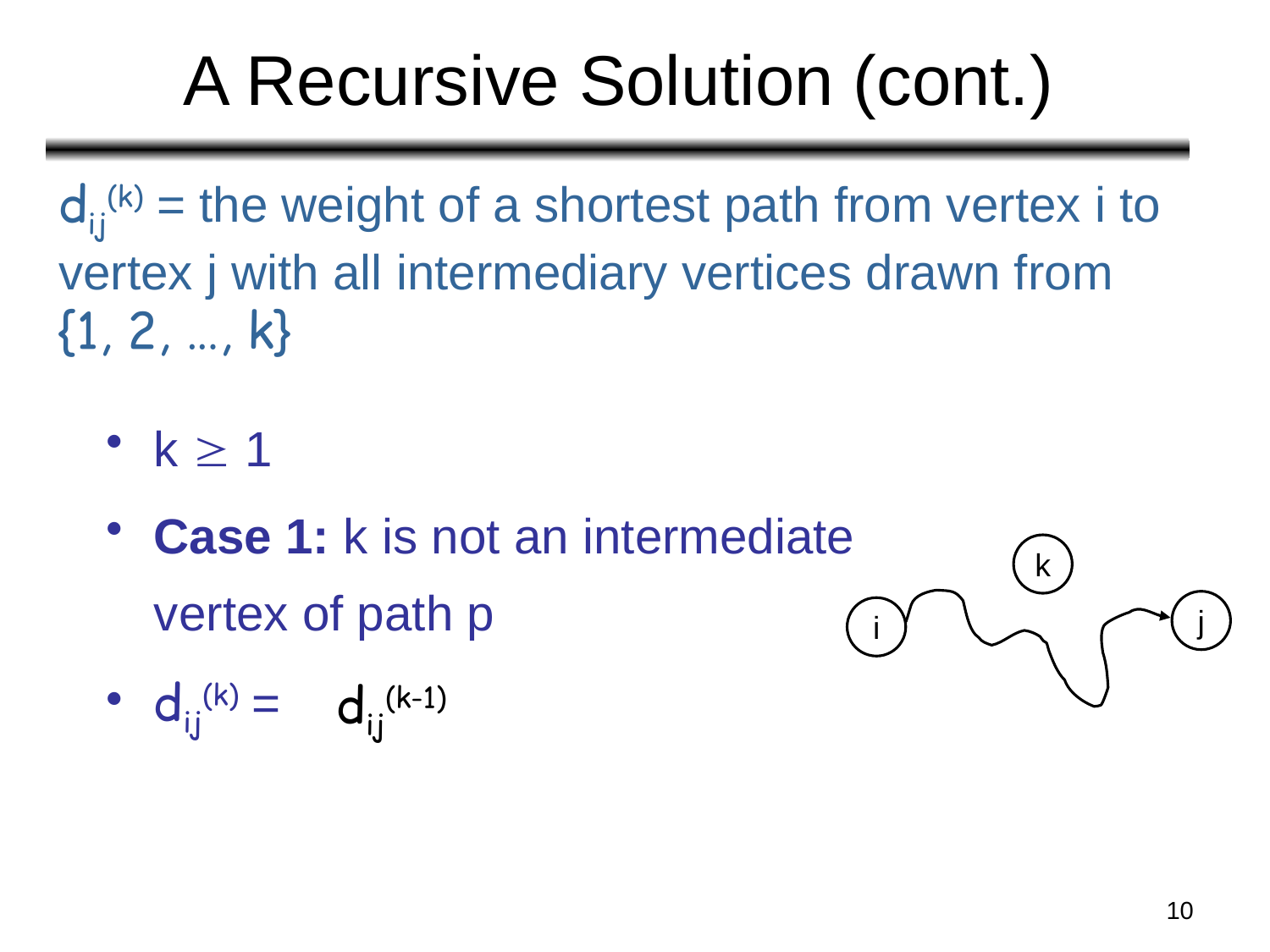

# A Recursive Solution (cont.)
dij(k) = the weight of a shortest path from vertex i to vertex j with all intermediary vertices drawn from   {1, 2, …, k}
k ≥ 1
Case 1: k is not an intermediate vertex of path p
dij(k) =
k

j
i
dij(k-1)
10